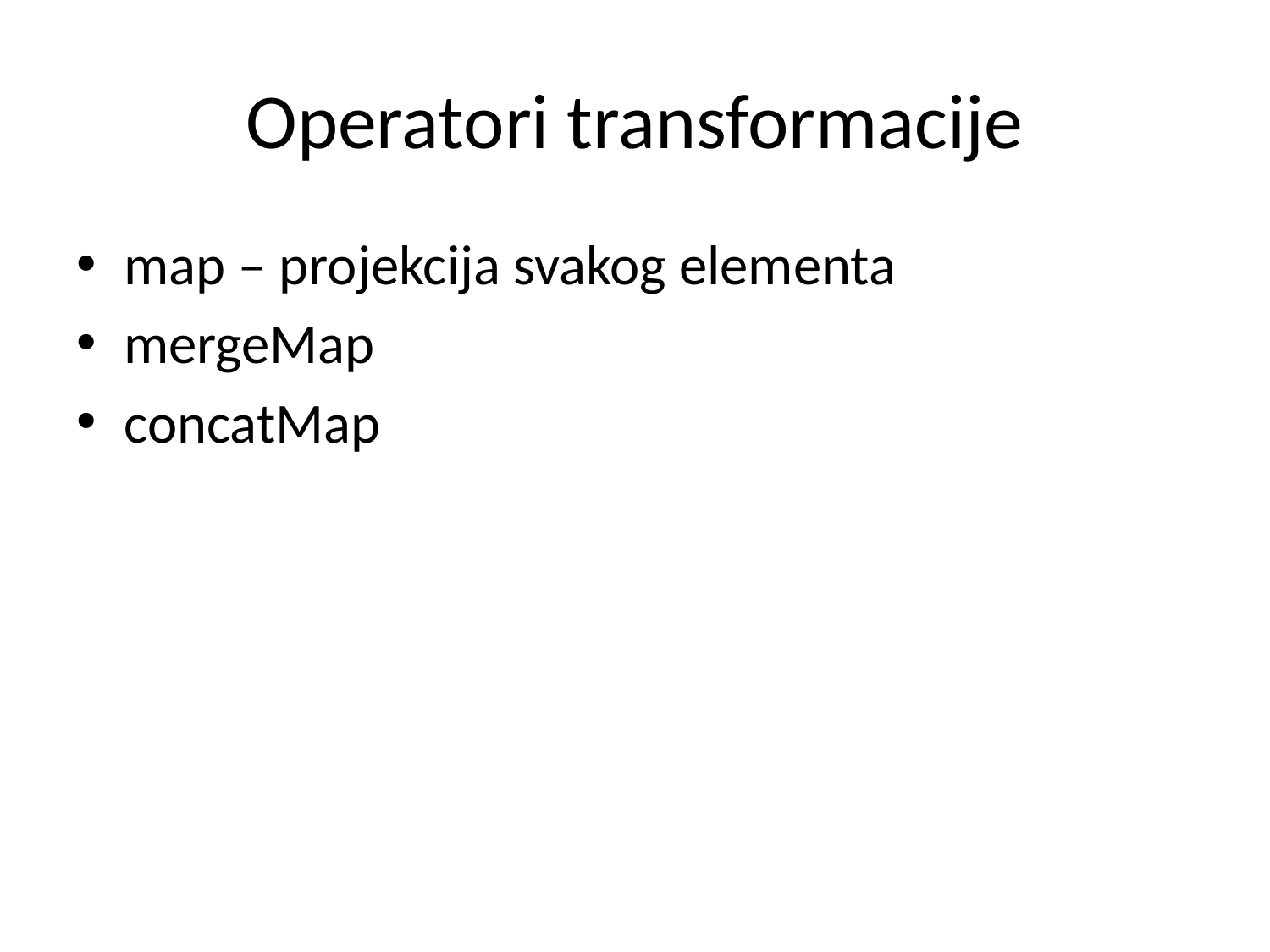

# Operatori transformacije
map – projekcija svakog elementa
mergeMap
concatMap